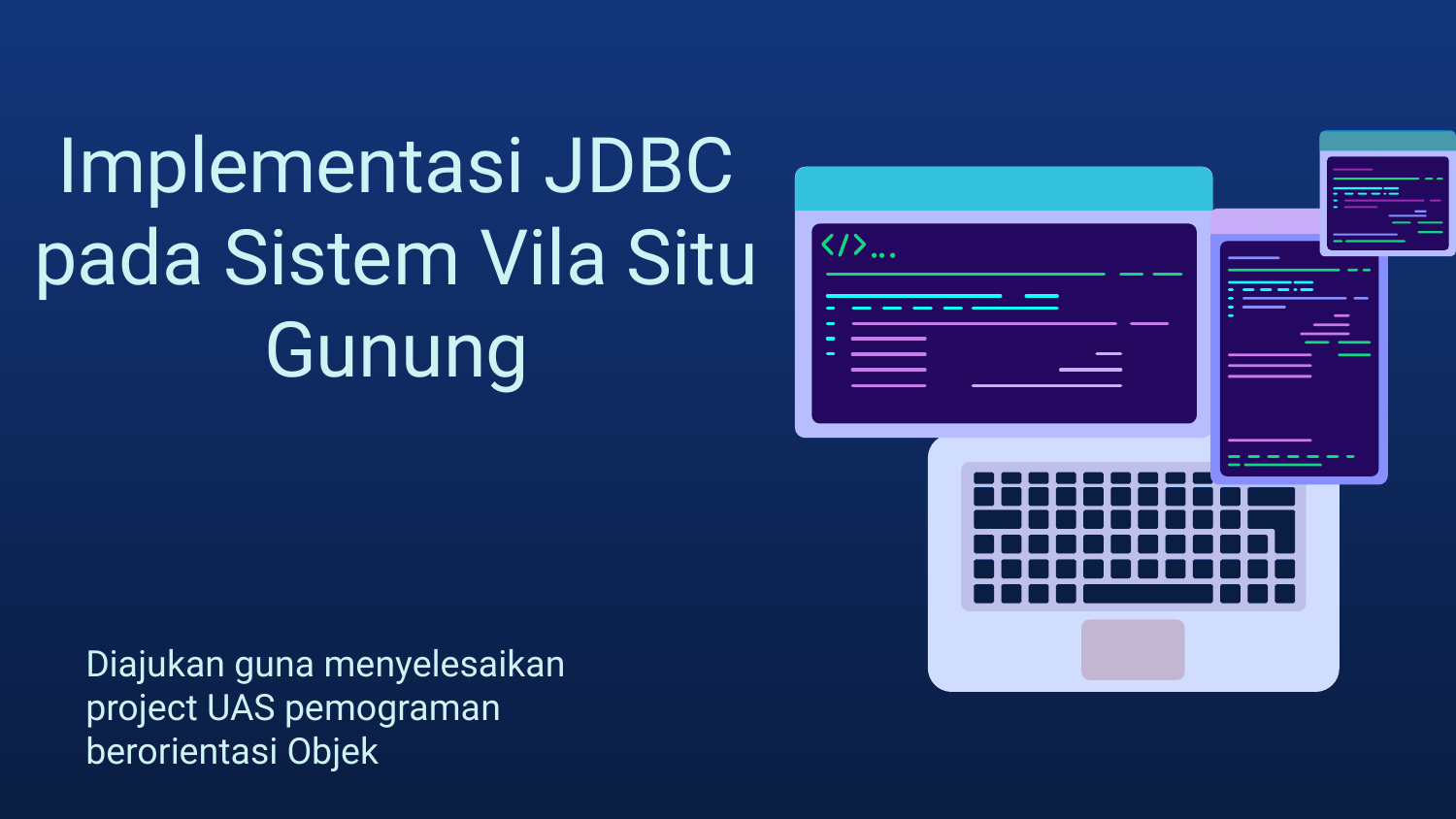

# Implementasi JDBC pada Sistem Vila Situ Gunung

Diajukan guna menyelesaikan project UAS pemograman berorientasi Objek